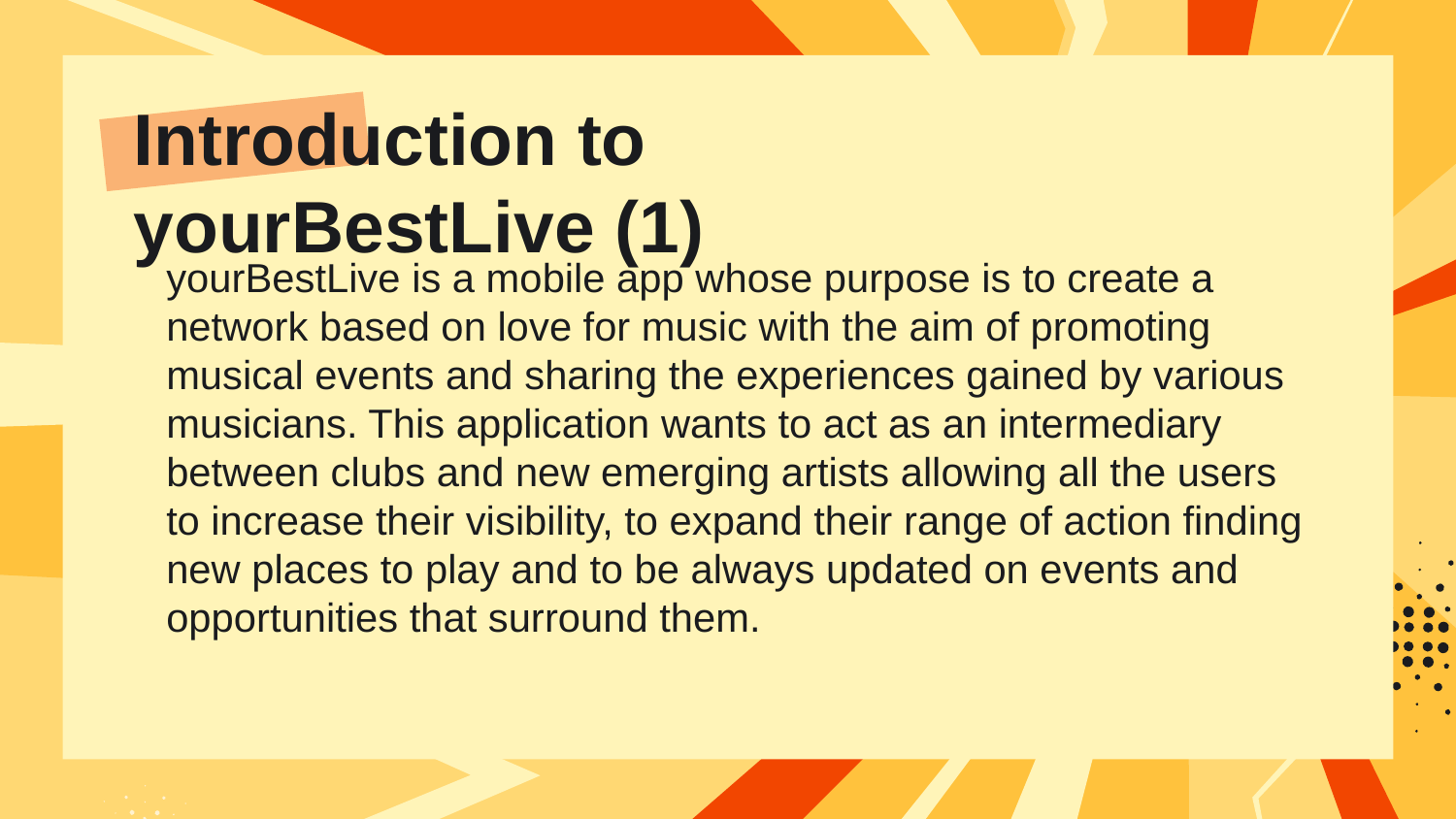

# Introduction to yourBestLive (1)

yourBestLive is a mobile app whose purpose is to create a network based on love for music with the aim of promoting musical events and sharing the experiences gained by various musicians. This application wants to act as an intermediary between clubs and new emerging artists allowing all the users to increase their visibility, to expand their range of action finding new places to play and to be always updated on events and opportunities that surround them.